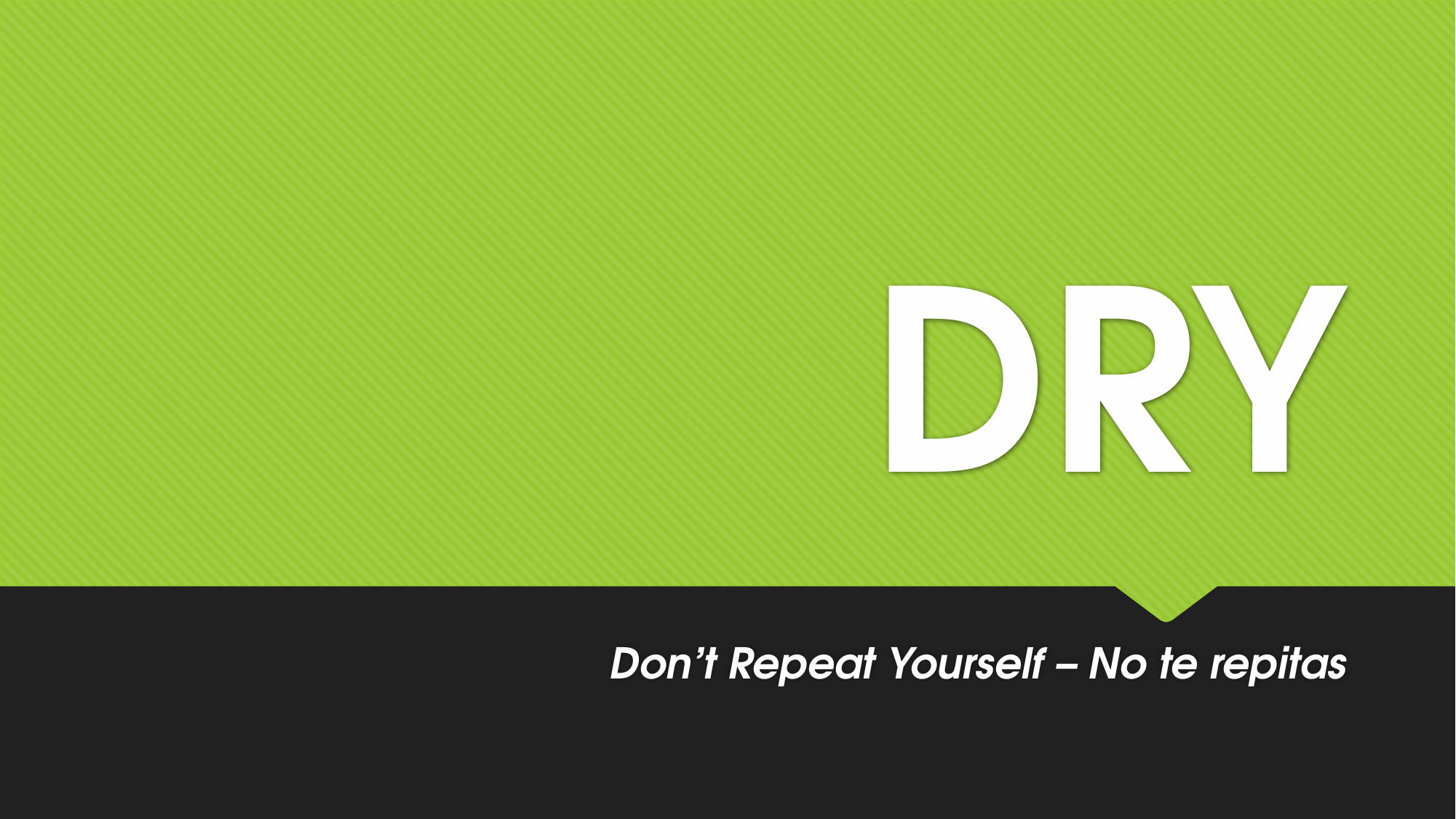

# DRY
Don’t Repeat Yourself – No te repitas